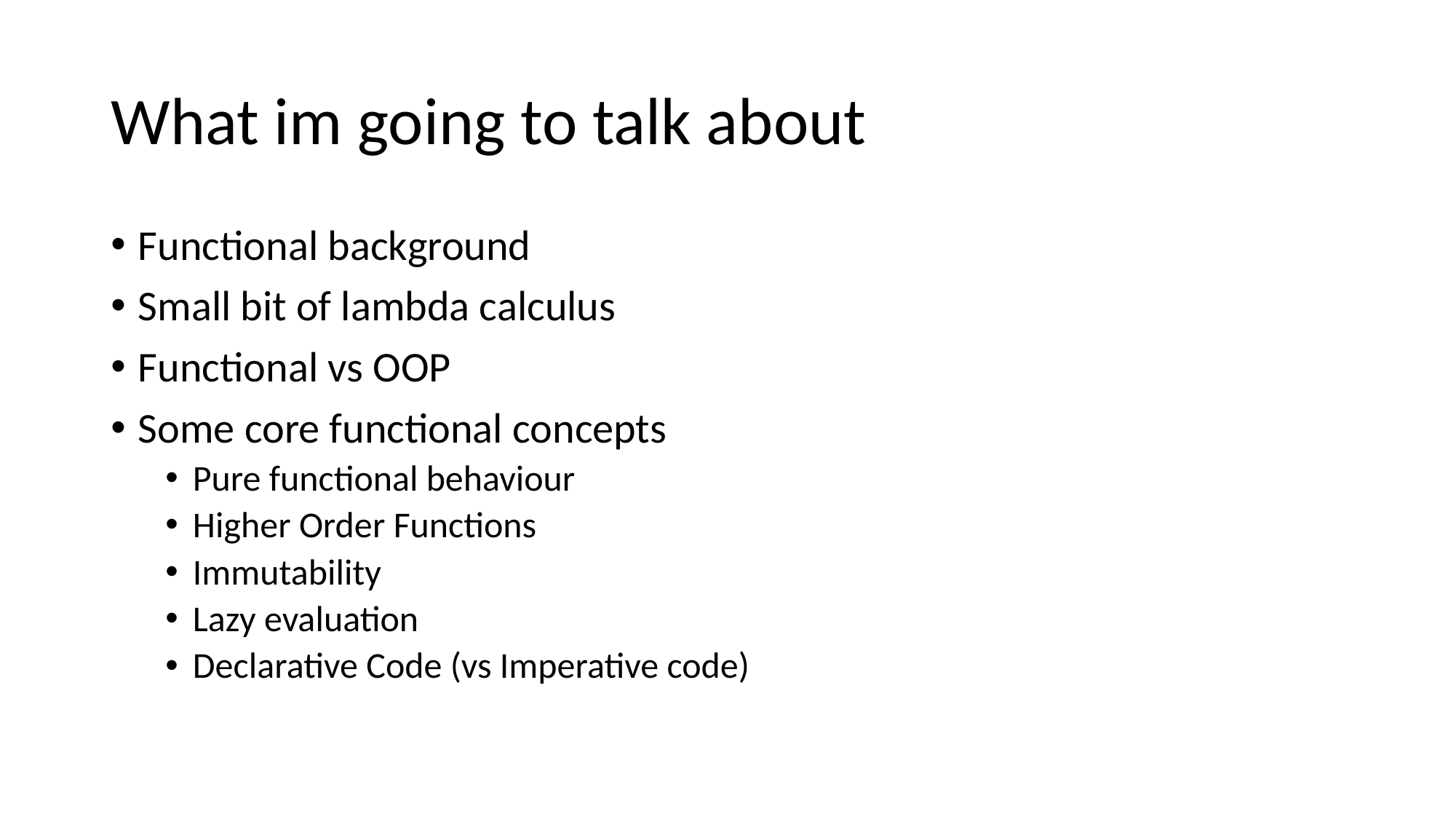

# What im going to talk about
Functional background
Small bit of lambda calculus
Functional vs OOP
Some core functional concepts
Pure functional behaviour
Higher Order Functions
Immutability
Lazy evaluation
Declarative Code (vs Imperative code)